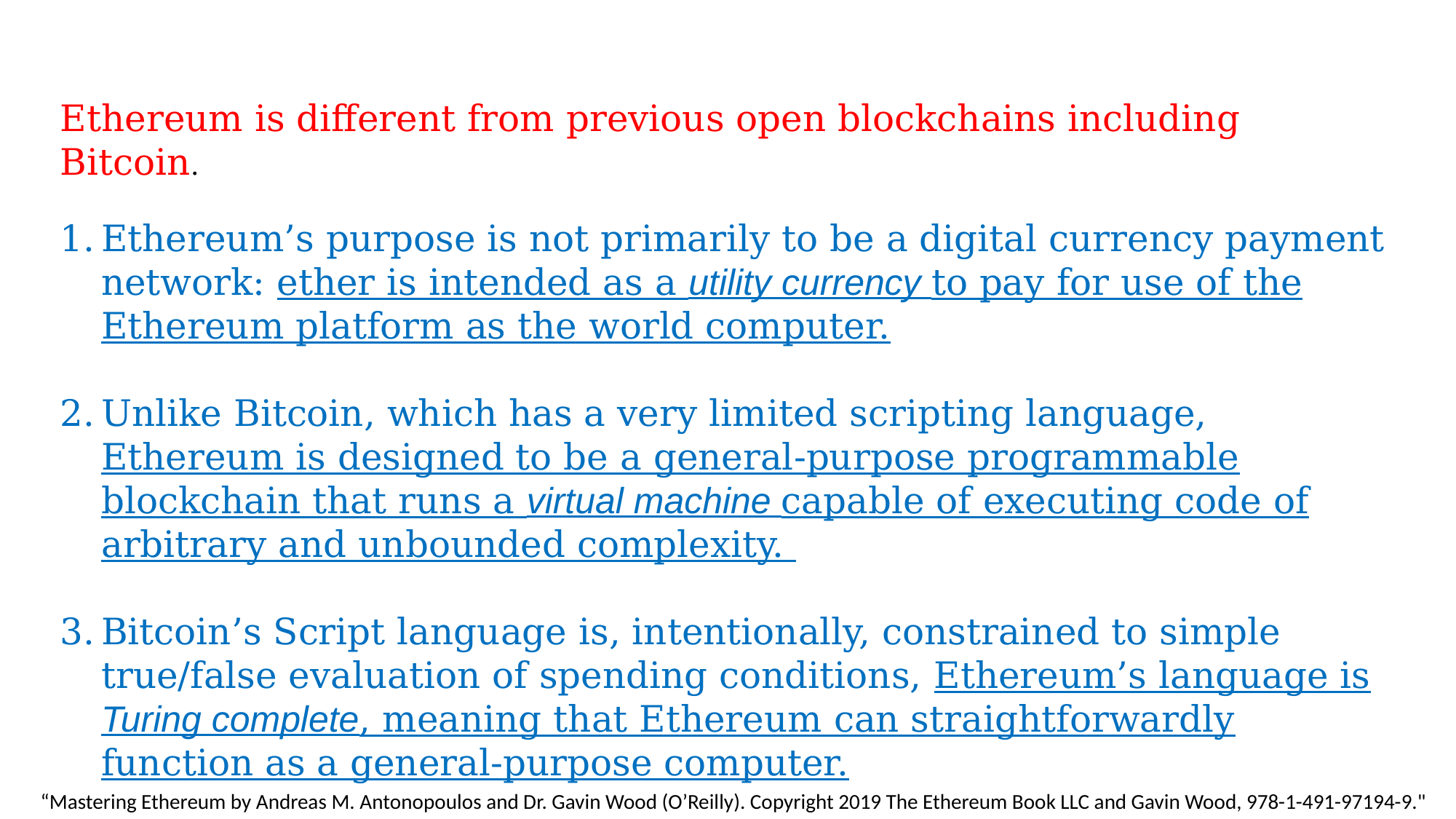

Ethereum is different from previous open blockchains including Bitcoin.

Ethereum’s purpose is not primarily to be a digital currency payment network: ether is intended as a utility currency to pay for use of the Ethereum platform as the world computer.

Unlike Bitcoin, which has a very limited scripting language, Ethereum is designed to be a general-purpose programmable blockchain that runs a virtual machine capable of executing code of arbitrary and unbounded complexity.

Bitcoin’s Script language is, intentionally, constrained to simple true/false evaluation of spending conditions, Ethereum’s language is Turing complete, meaning that Ethereum can straightforwardly function as a general-purpose computer.
“Mastering Ethereum by Andreas M. Antonopoulos and Dr. Gavin Wood (O’Reilly). Copyright 2019 The Ethereum Book LLC and Gavin Wood, 978-1-491-97194-9."